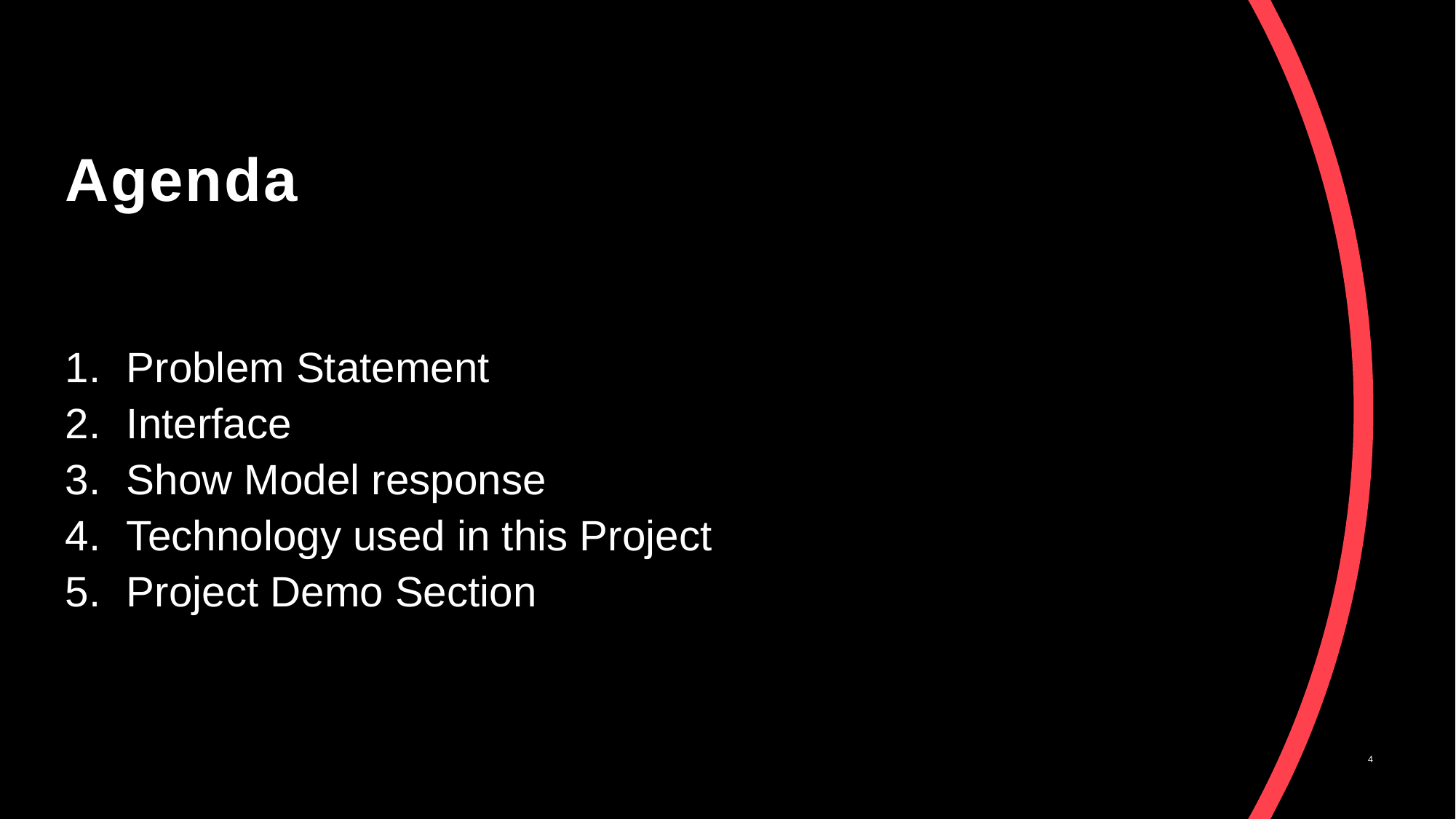

# Agenda
Problem Statement
Interface
Show Model response
Technology used in this Project
Project Demo Section
4